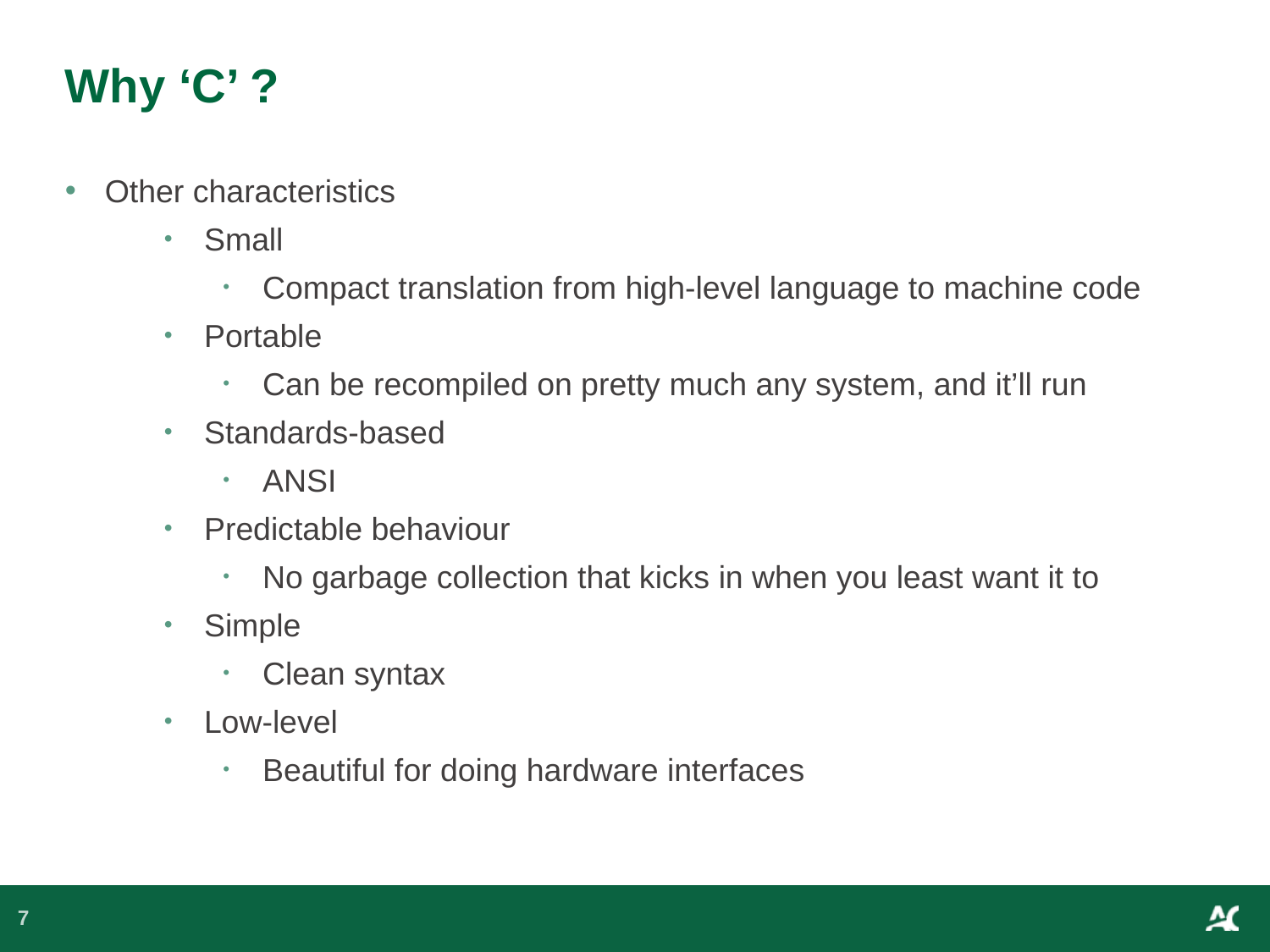

# Why ‘C’ ?
Other characteristics
Small
Compact translation from high-level language to machine code
Portable
Can be recompiled on pretty much any system, and it’ll run
Standards-based
ANSI
Predictable behaviour
No garbage collection that kicks in when you least want it to
Simple
Clean syntax
Low-level
Beautiful for doing hardware interfaces
7